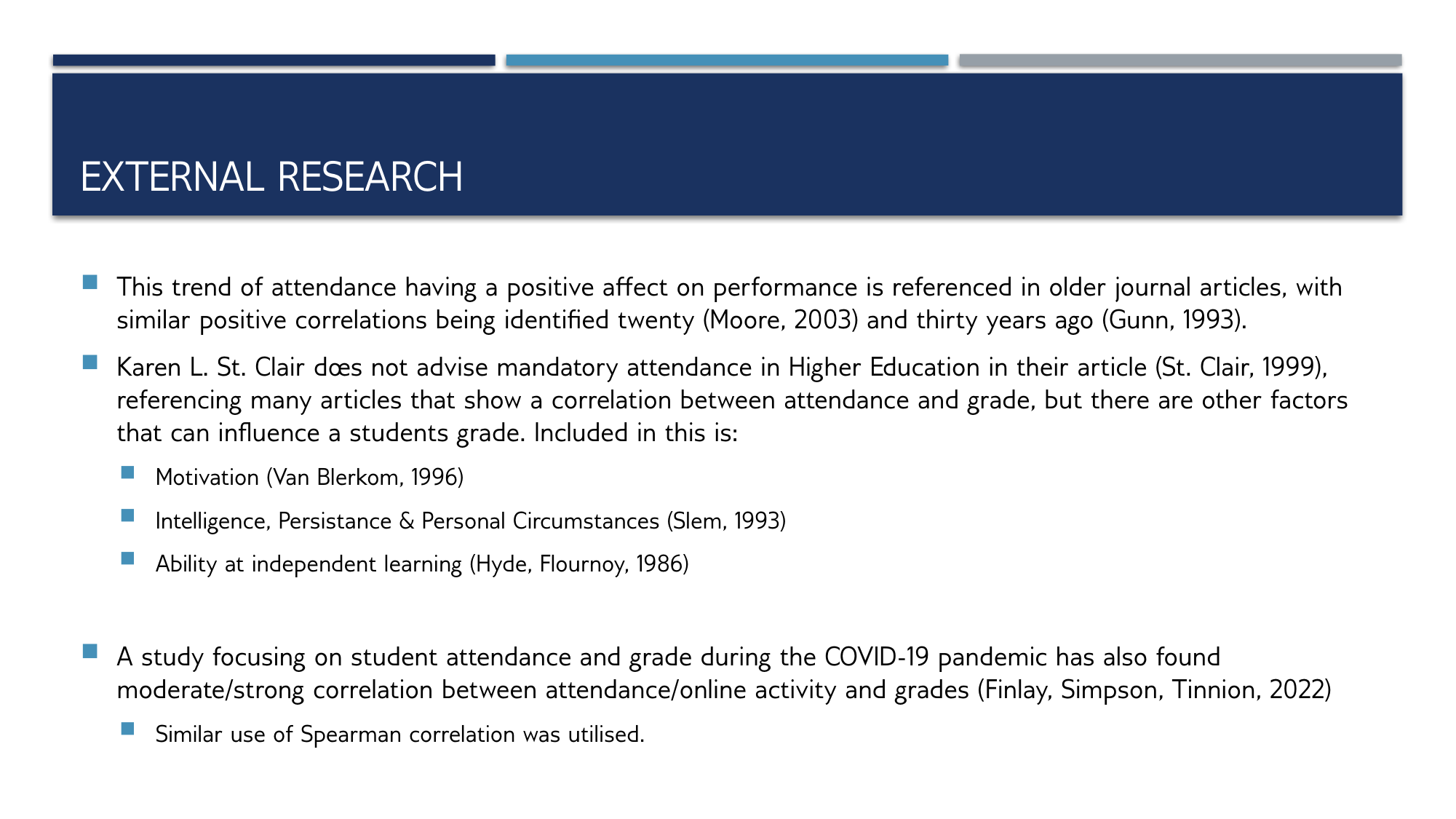

# External Research
This trend of attendance having a positive affect on performance is referenced in older journal articles, with similar positive correlations being identified twenty (Moore, 2003) and thirty years ago (Gunn, 1993).
Karen L. St. Clair does not advise mandatory attendance in Higher Education in their article (St. Clair, 1999), referencing many articles that show a correlation between attendance and grade, but there are other factors that can influence a students grade. Included in this is:
Motivation (Van Blerkom, 1996)
Intelligence, Persistance & Personal Circumstances (Slem, 1993)
Ability at independent learning (Hyde, Flournoy, 1986)

A study focusing on student attendance and grade during the COVID-19 pandemic has also found moderate/strong correlation between attendance/online activity and grades (Finlay, Simpson, Tinnion, 2022)
Similar use of Spearman correlation was utilised.